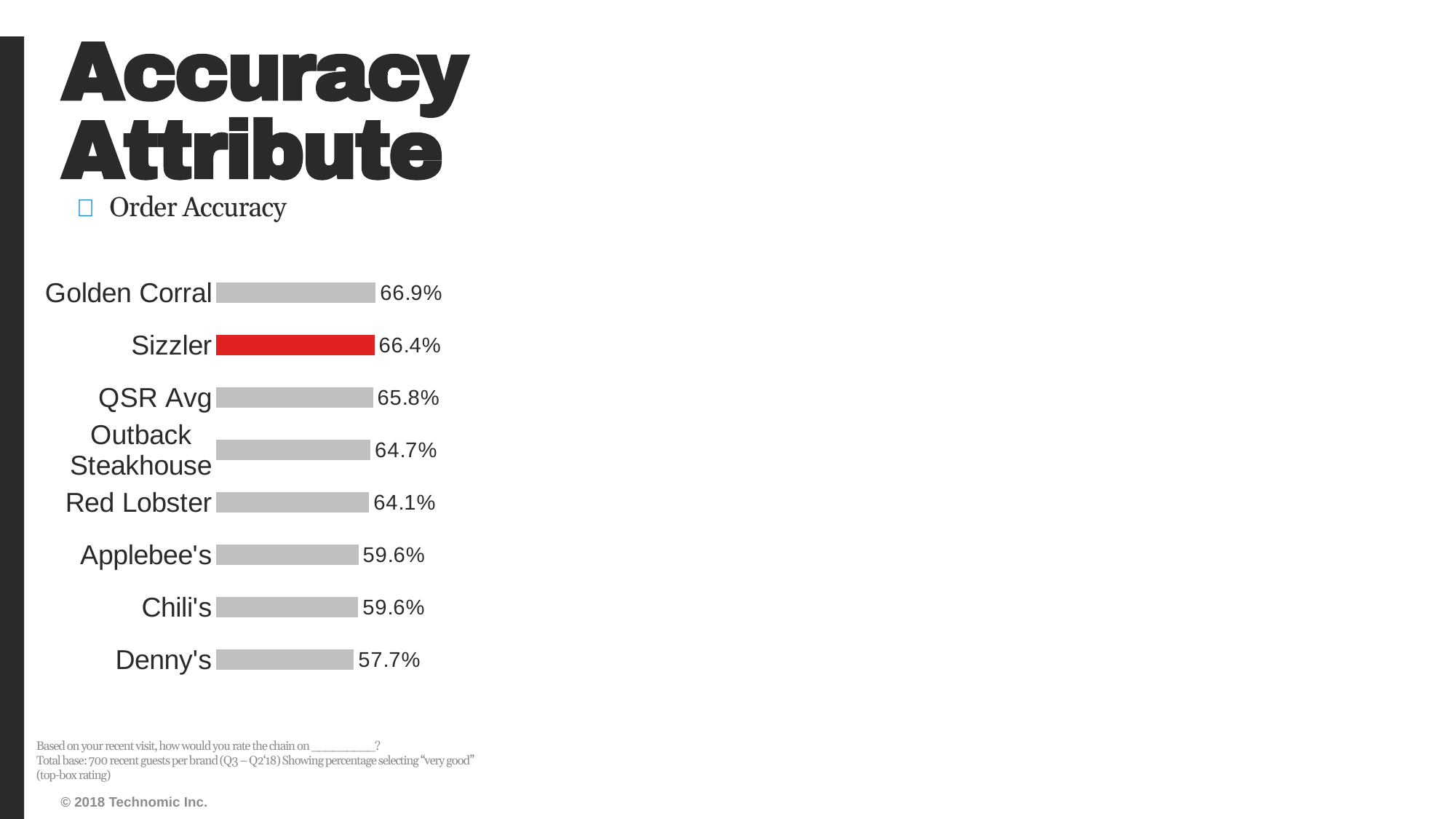

# Accuracy Attribute
Order Accuracy

### Chart

| Category | Series1 |
|---|---|
| Denny's | 0.5773353751914242 |
| Chili's | 0.595679012345679 |
| Applebee's | 0.5960061443932412 |
| Red Lobster | 0.6414219474497682 |
| Outback Steakhouse | 0.6471544715447154 |
| QSR Avg | 0.6576275709323115 |
| Sizzler | 0.6636225266362252 |
| Golden Corral | 0.6686390532544378 |
Based on your recent visit, how would you rate the chain on _________?                                           Total base: 700 recent guests per brand (Q3 – Q2‘18) Showing percentage selecting “very good” (top-box rating)